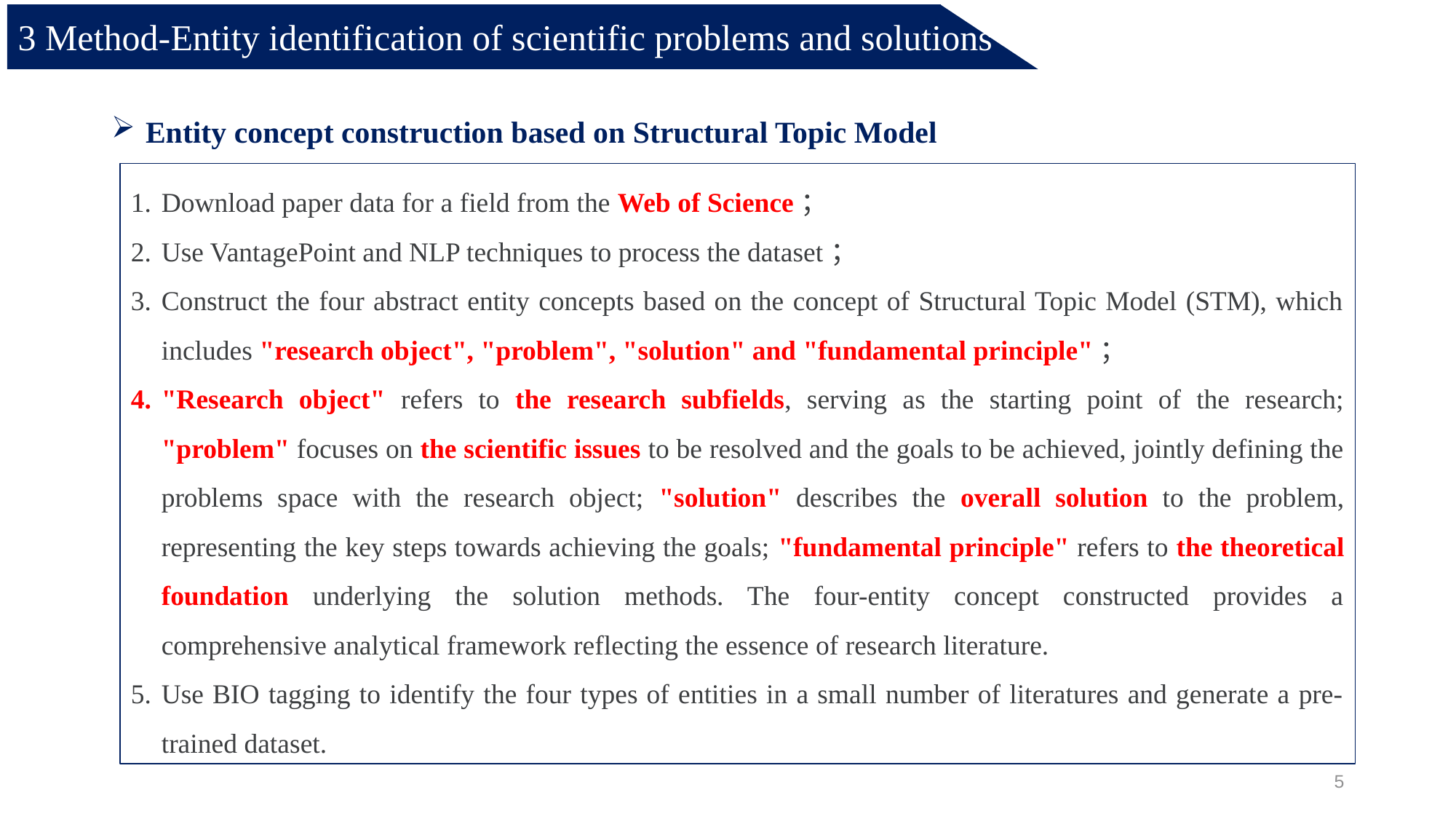

3 Method-Entity identification of scientific problems and solutions
Entity concept construction based on Structural Topic Model
Download paper data for a field from the Web of Science；
Use VantagePoint and NLP techniques to process the dataset；
Construct the four abstract entity concepts based on the concept of Structural Topic Model (STM), which includes "research object", "problem", "solution" and "fundamental principle"；
"Research object" refers to the research subfields, serving as the starting point of the research; "problem" focuses on the scientific issues to be resolved and the goals to be achieved, jointly defining the problems space with the research object; "solution" describes the overall solution to the problem, representing the key steps towards achieving the goals; "fundamental principle" refers to the theoretical foundation underlying the solution methods. The four-entity concept constructed provides a comprehensive analytical framework reflecting the essence of research literature.
Use BIO tagging to identify the four types of entities in a small number of literatures and generate a pre-trained dataset.
5